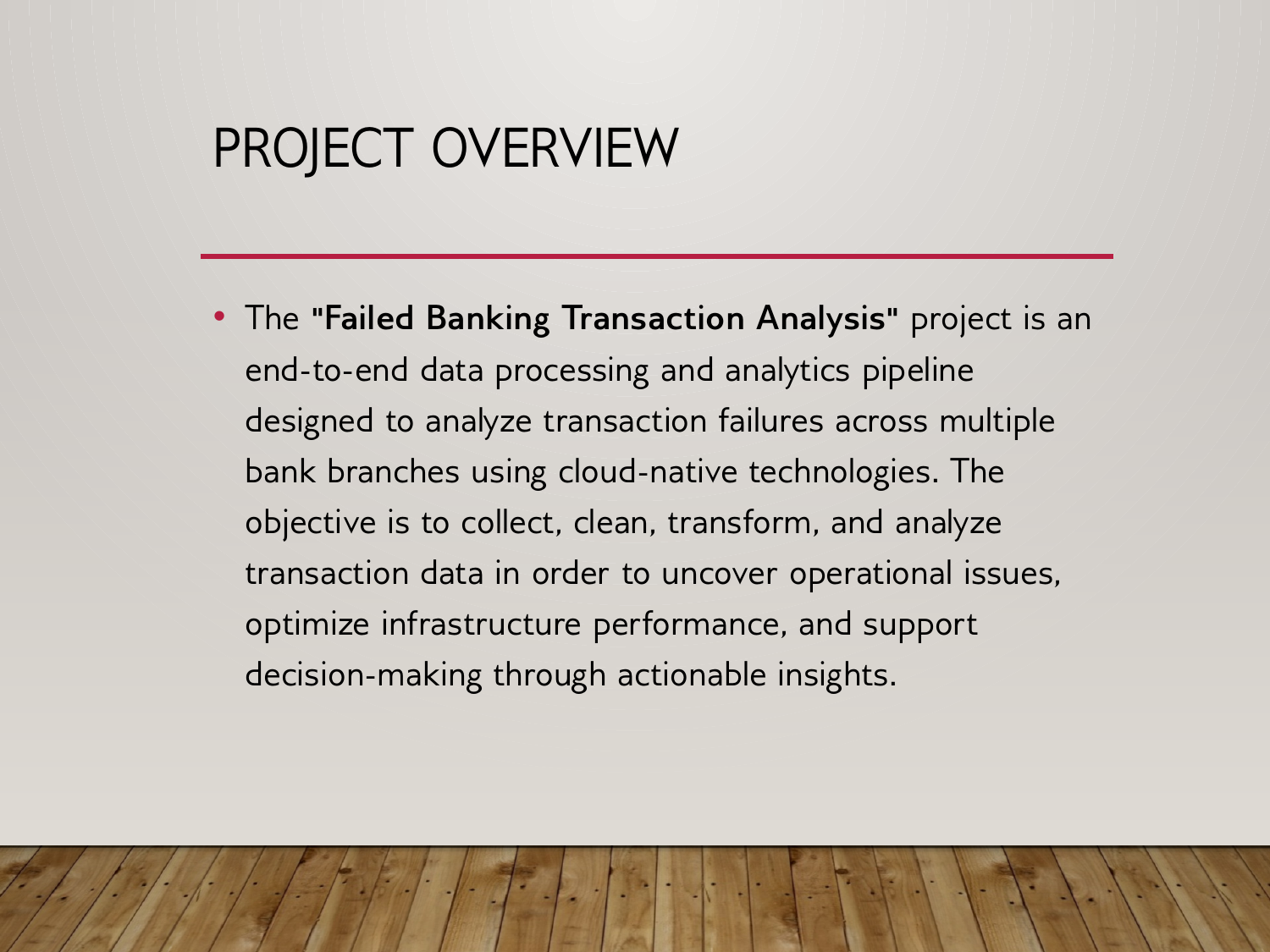

# Project Overview
The "Failed Banking Transaction Analysis" project is an end-to-end data processing and analytics pipeline designed to analyze transaction failures across multiple bank branches using cloud-native technologies. The objective is to collect, clean, transform, and analyze transaction data in order to uncover operational issues, optimize infrastructure performance, and support decision-making through actionable insights.